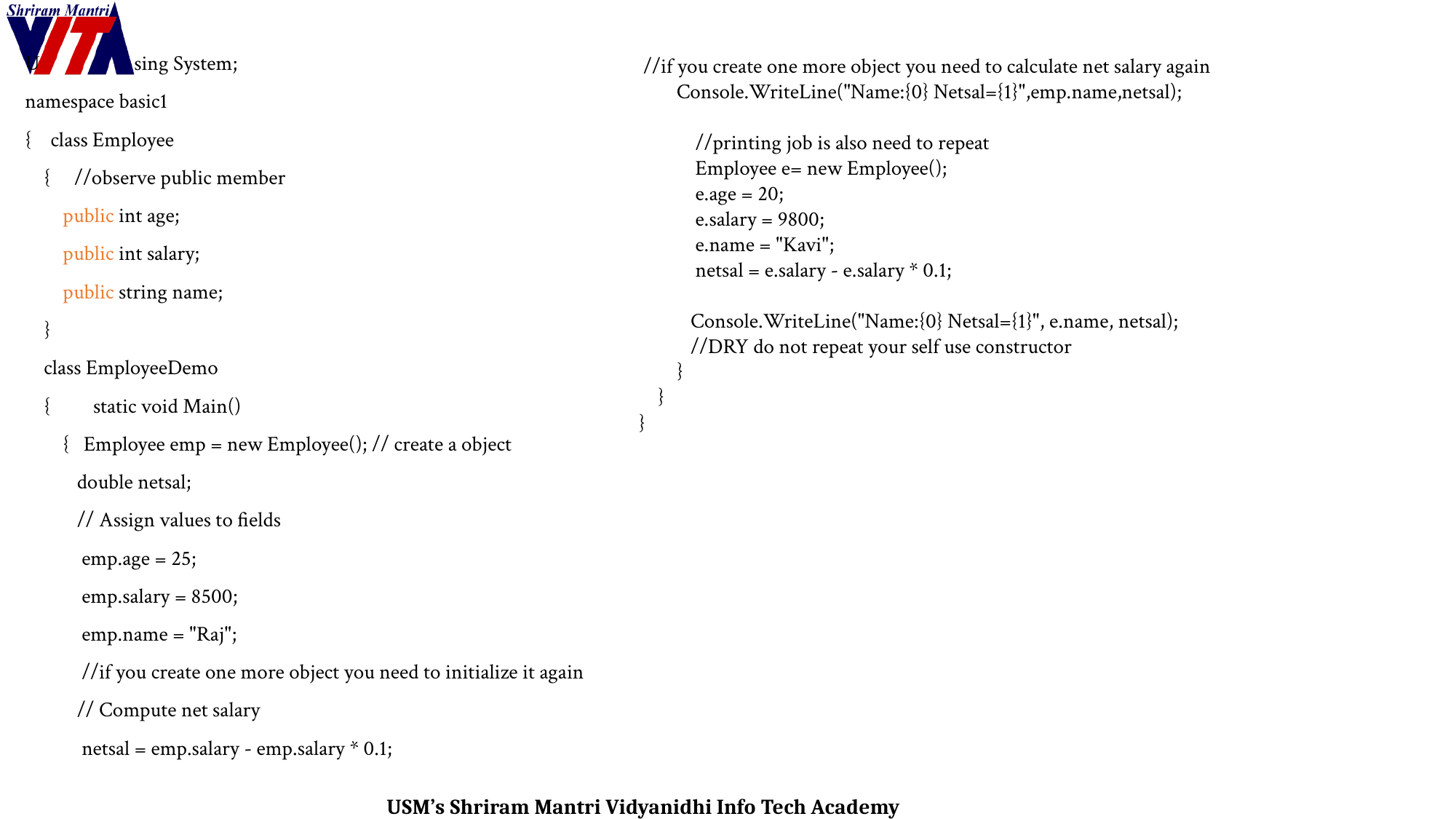

U	sing System;
namespace basic1
{    class Employee
    {     //observe public member
        public int age;
        public int salary;
        public string name;
    }
    class EmployeeDemo
    {         static void Main()
        {   Employee emp = new Employee(); // create a object
           double netsal;
           // Assign values to fields
            emp.age = 25;
            emp.salary = 8500;
            emp.name = "Raj";
            //if you create one more object you need to initialize it again
           // Compute net salary
            netsal = emp.salary - emp.salary * 0.1;

 //if you create one more object you need to calculate net salary again
        Console.WriteLine("Name:{0} Netsal={1}",emp.name,netsal);

            //printing job is also need to repeat
            Employee e= new Employee();
            e.age = 20;
            e.salary = 9800;
            e.name = "Kavi";
            netsal = e.salary - e.salary * 0.1;

           Console.WriteLine("Name:{0} Netsal={1}", e.name, netsal);
           //DRY do not repeat your self use constructor
        }
    }
}